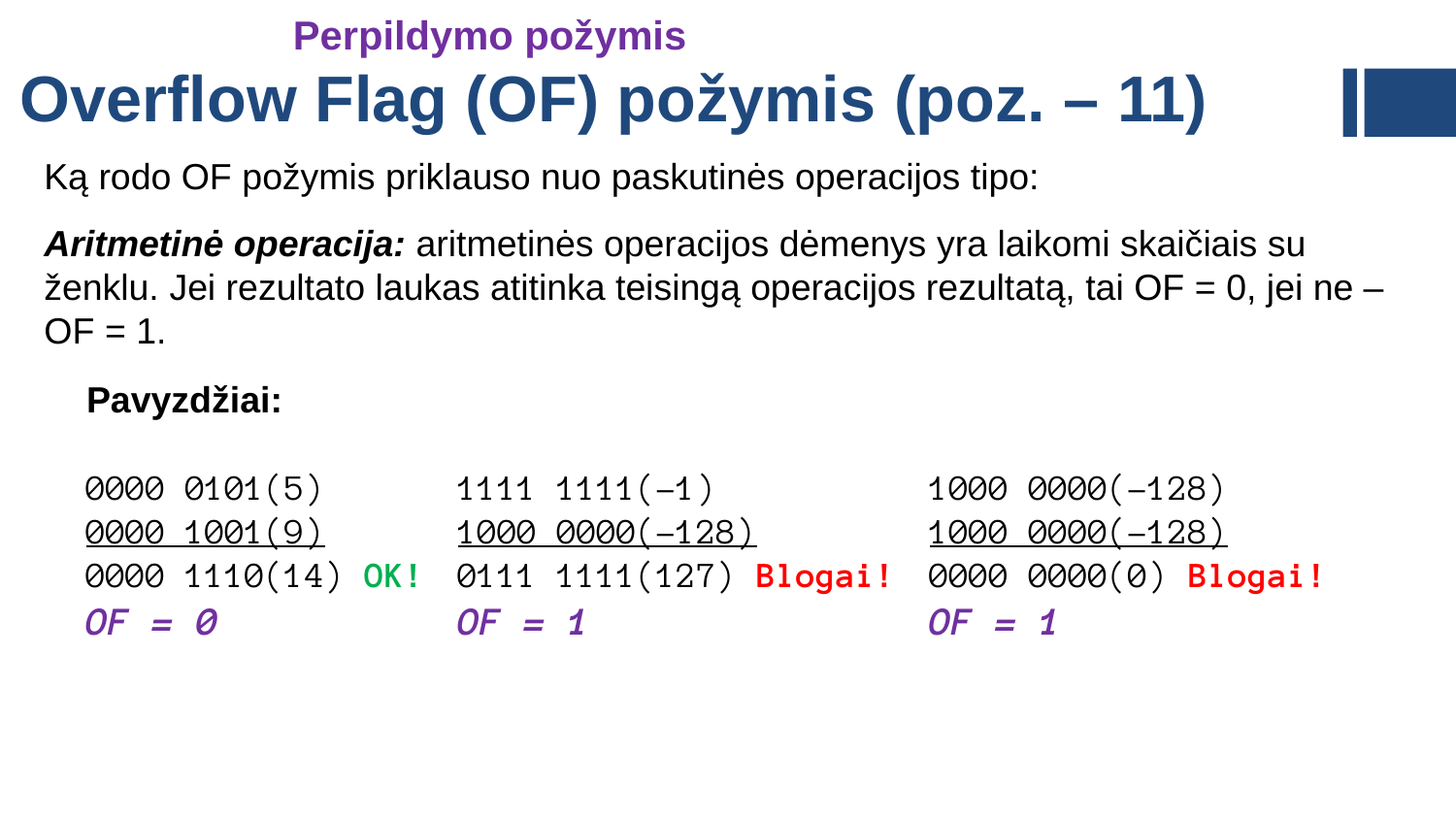

Perpildymo požymis
# Overflow Flag (OF) požymis (poz. – 11)
Ką rodo OF požymis priklauso nuo paskutinės operacijos tipo:
Aritmetinė operacija: aritmetinės operacijos dėmenys yra laikomi skaičiais su ženklu. Jei rezultato laukas atitinka teisingą operacijos rezultatą, tai OF = 0, jei ne – OF = 1.
	Pavyzdžiai:
	0000 0101(5)	1111 1111(-1)	1000 0000(-128)
	0000 1001(9)	1000 0000(-128)	1000 0000(-128)
 	0000 1110(14) OK!	0111 1111(127) Blogai! 	0000 0000(0) Blogai!
	OF = 0	OF = 1	OF = 1